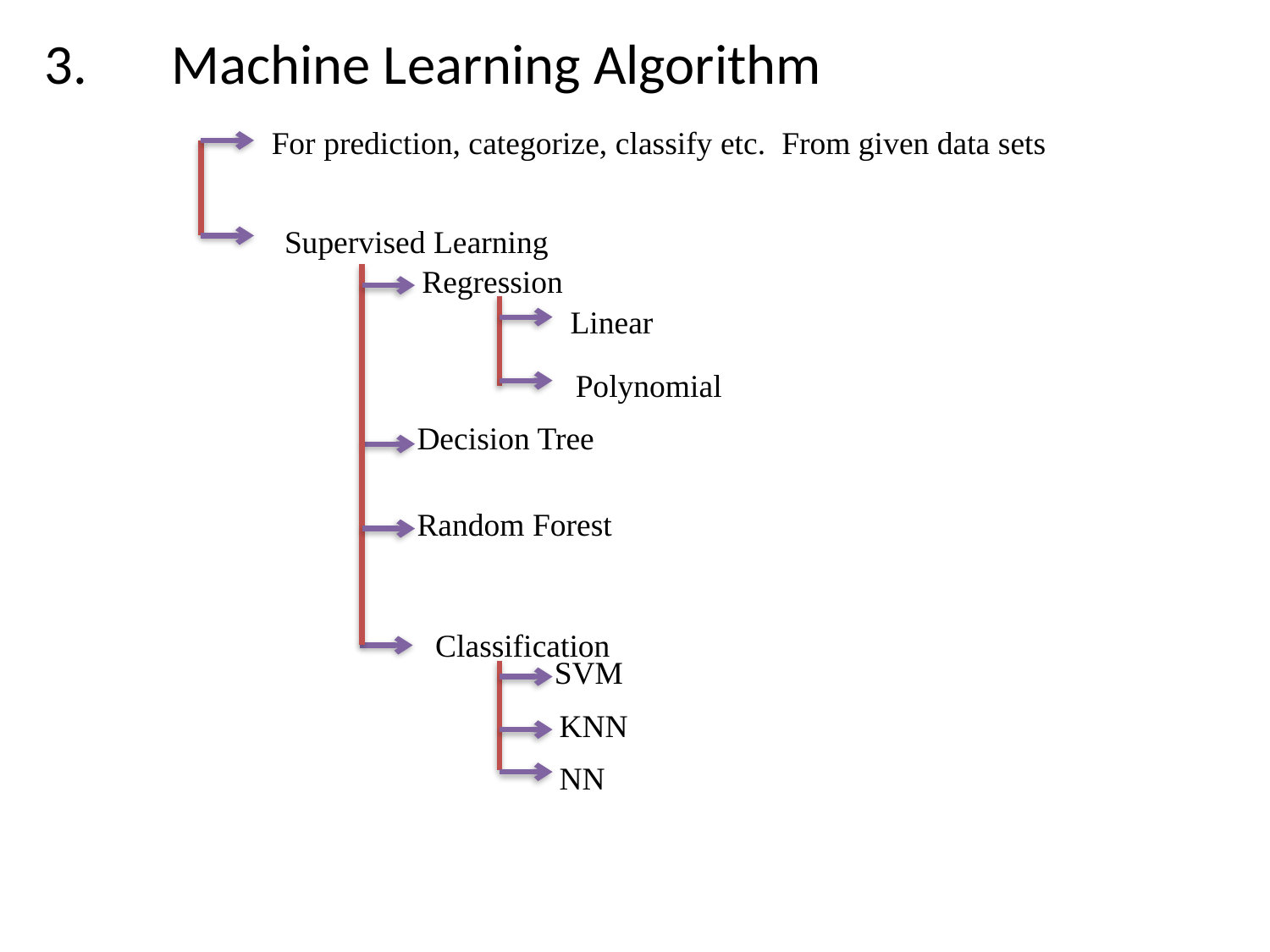

3.	Machine Learning Algorithm
For prediction, categorize, classify etc.  From given data sets
Supervised Learning
Regression
Linear
Polynomial
Decision Tree
Random Forest
Classification
SVM
KNN
NN